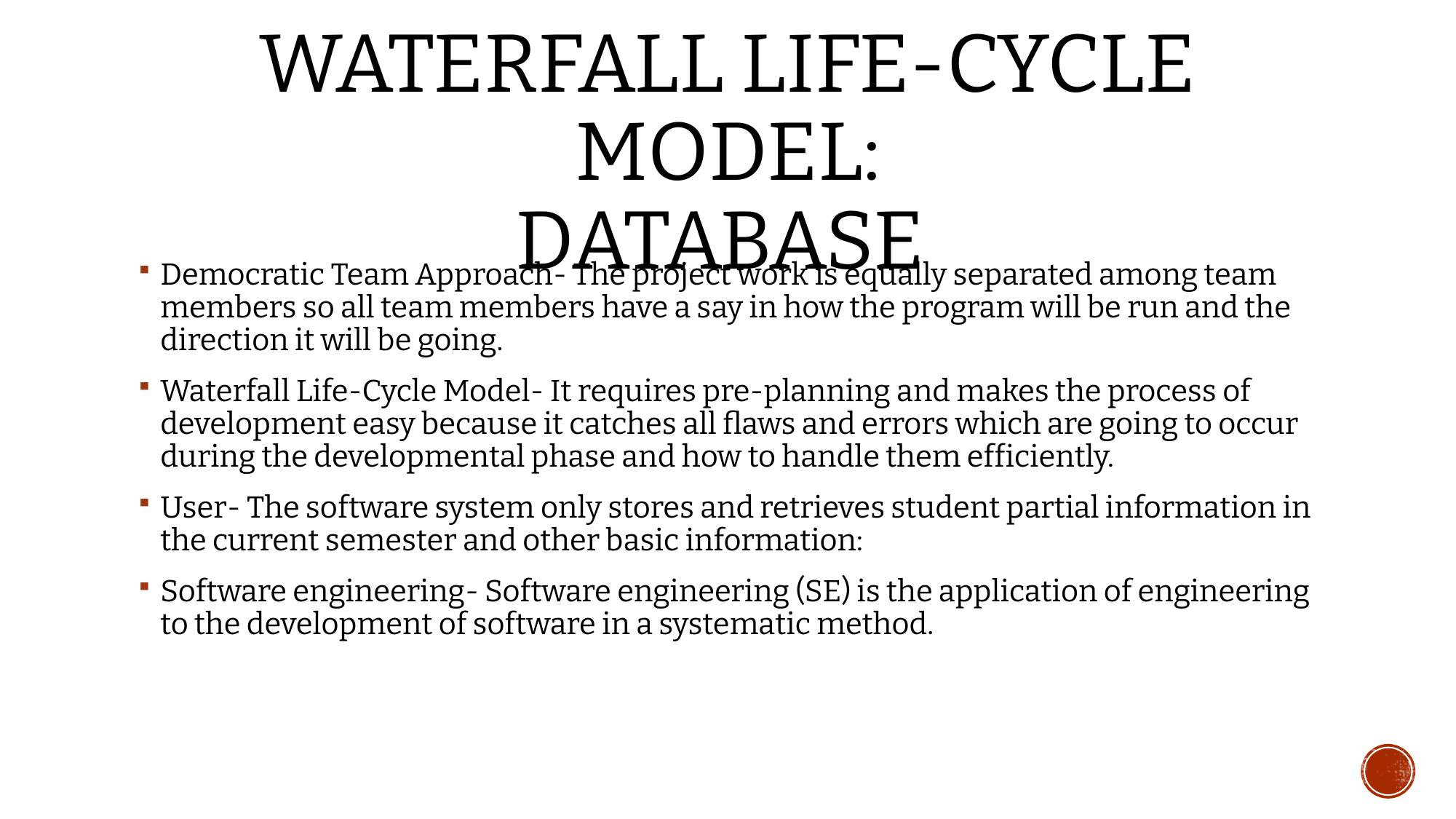

# Waterfall Life-Cycle Model: Database
Democratic Team Approach- The project work is equally separated among team members so all team members have a say in how the program will be run and the direction it will be going.
Waterfall Life-Cycle Model- It requires pre-planning and makes the process of development easy because it catches all flaws and errors which are going to occur during the developmental phase and how to handle them efficiently.
User- The software system only stores and retrieves student partial information in the current semester and other basic information:
Software engineering- Software engineering (SE) is the application of engineering to the development of software in a systematic method.